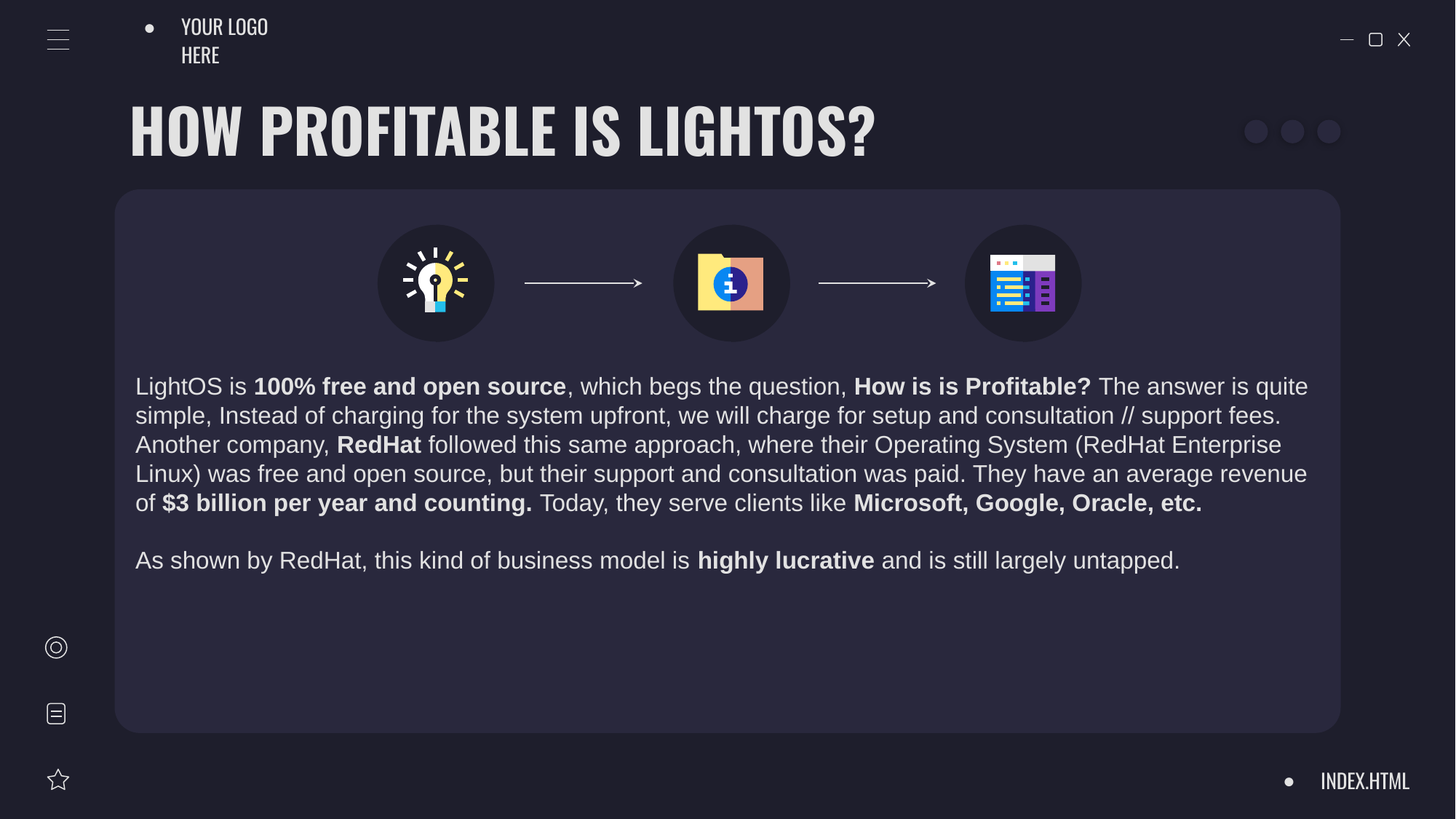

YOUR LOGO HERE

# HOW PROFITABLE IS LIGHTOS?

LightOS is 100% free and open source, which begs the question, How is is Profitable? The answer is quite simple, Instead of charging for the system upfront, we will charge for setup and consultation // support fees. Another company, RedHat followed this same approach, where their Operating System (RedHat Enterprise Linux) was free and open source, but their support and consultation was paid. They have an average revenue of $3 billion per year and counting. Today, they serve clients like Microsoft, Google, Oracle, etc.

As shown by RedHat, this kind of business model is highly lucrative and is still largely untapped.

INDEX.HTML